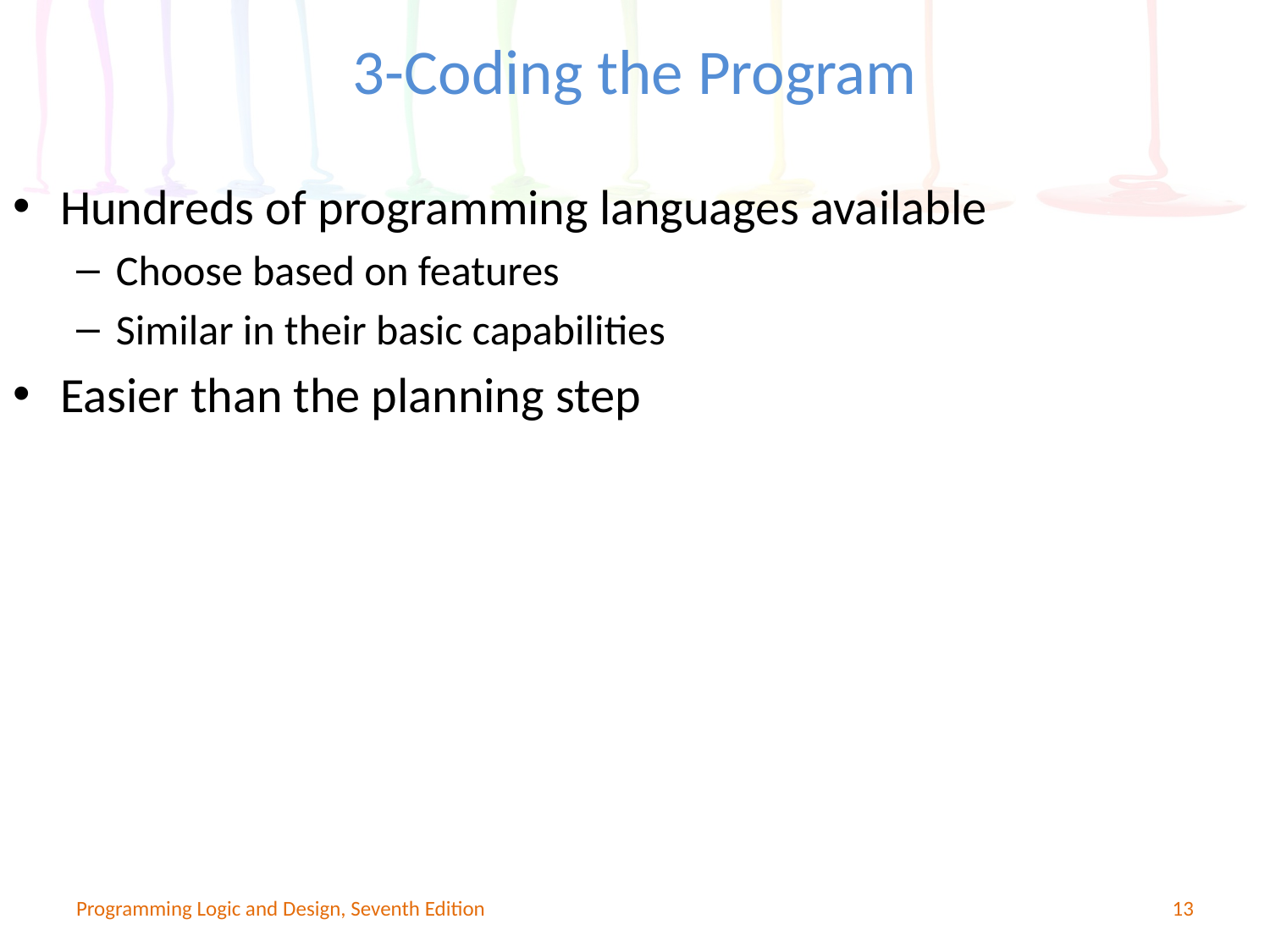

# 3-Coding the Program
Hundreds of programming languages available
Choose based on features
Similar in their basic capabilities
Easier than the planning step
Programming Logic and Design, Seventh Edition
13